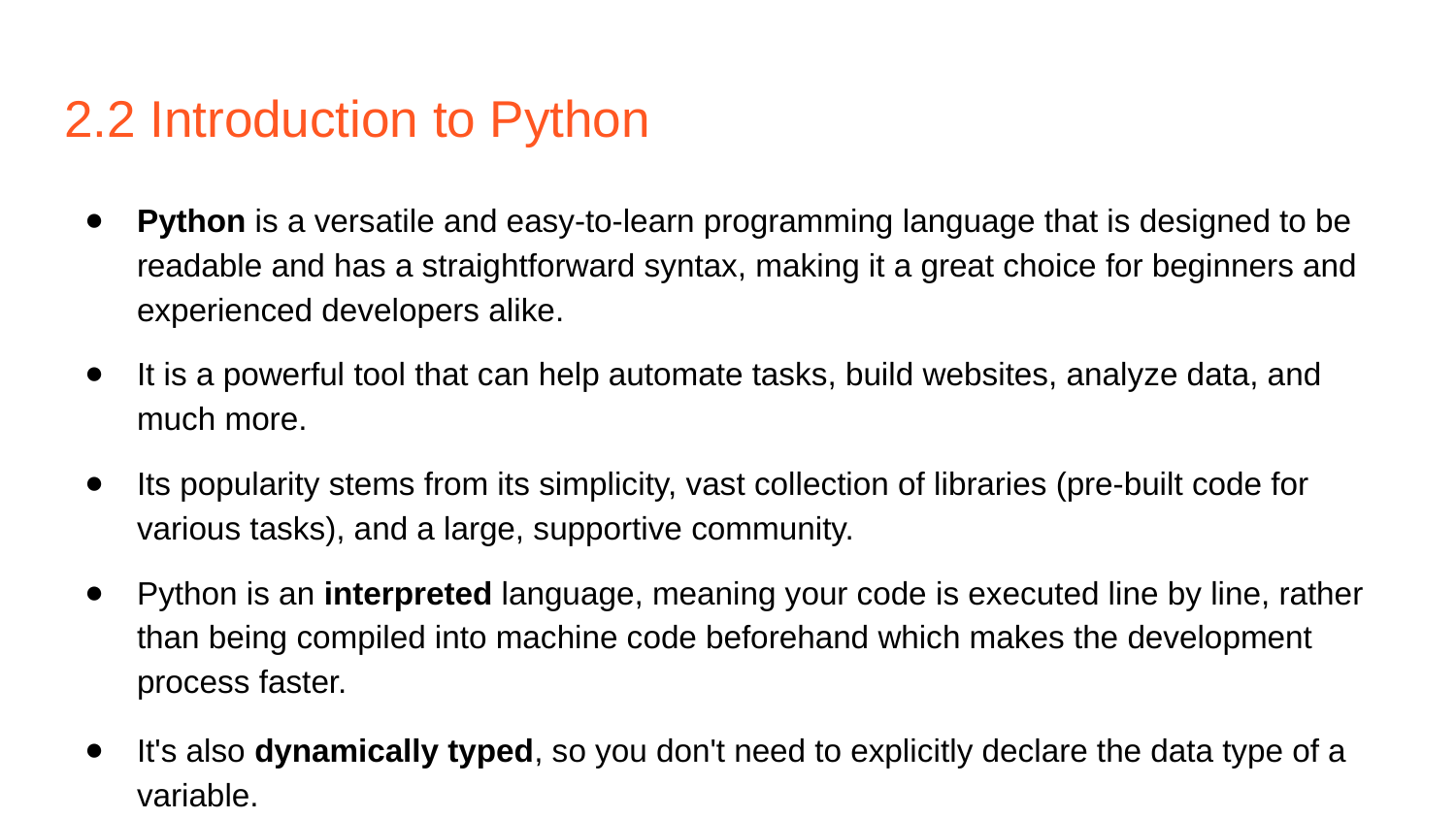

# 2.2 Introduction to Python
Python is a versatile and easy-to-learn programming language that is designed to be readable and has a straightforward syntax, making it a great choice for beginners and experienced developers alike.
It is a powerful tool that can help automate tasks, build websites, analyze data, and much more.
Its popularity stems from its simplicity, vast collection of libraries (pre-built code for various tasks), and a large, supportive community.
Python is an interpreted language, meaning your code is executed line by line, rather than being compiled into machine code beforehand which makes the development process faster.
It's also dynamically typed, so you don't need to explicitly declare the data type of a variable.